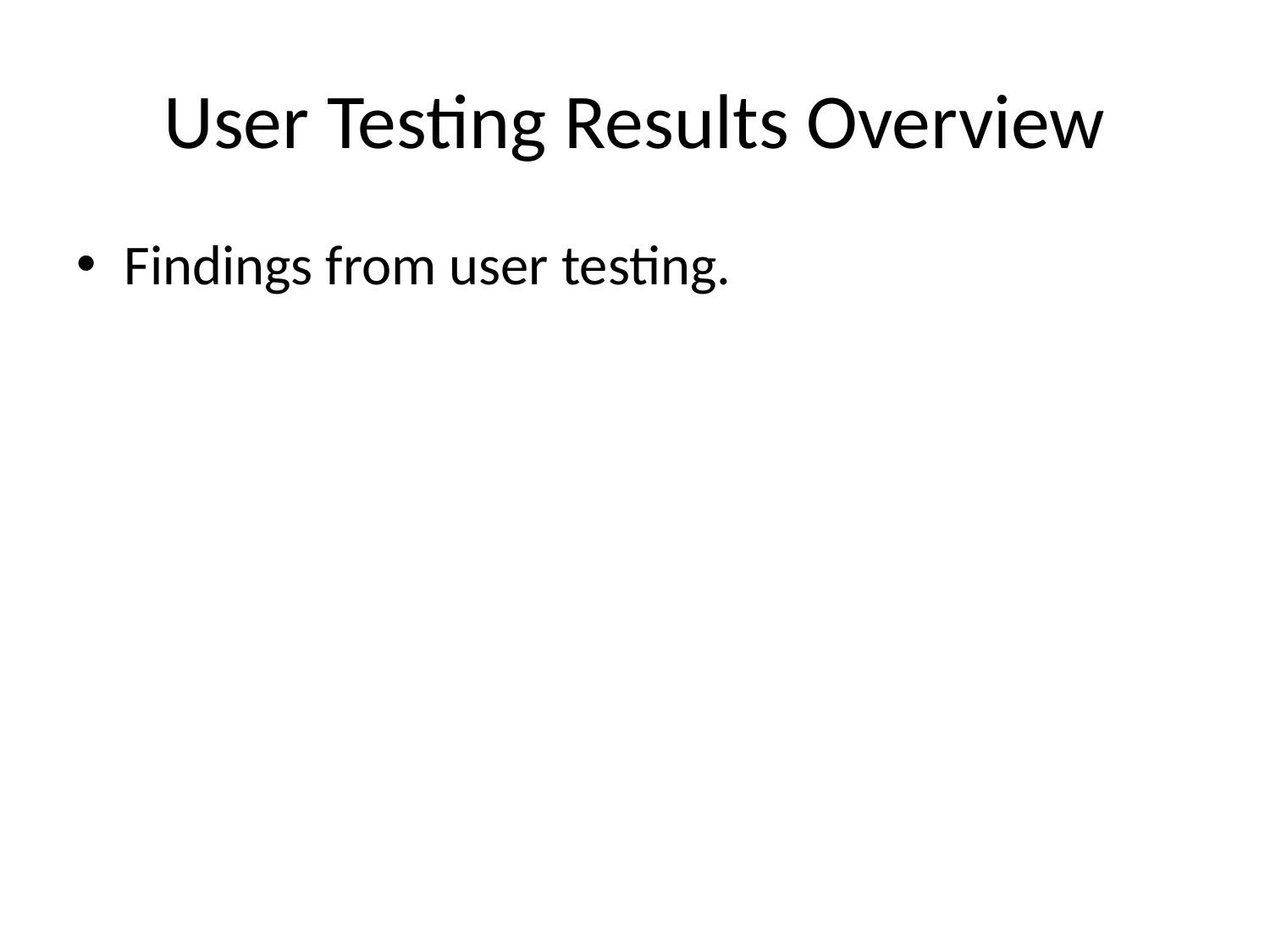

# User Testing Results Overview
Findings from user testing.